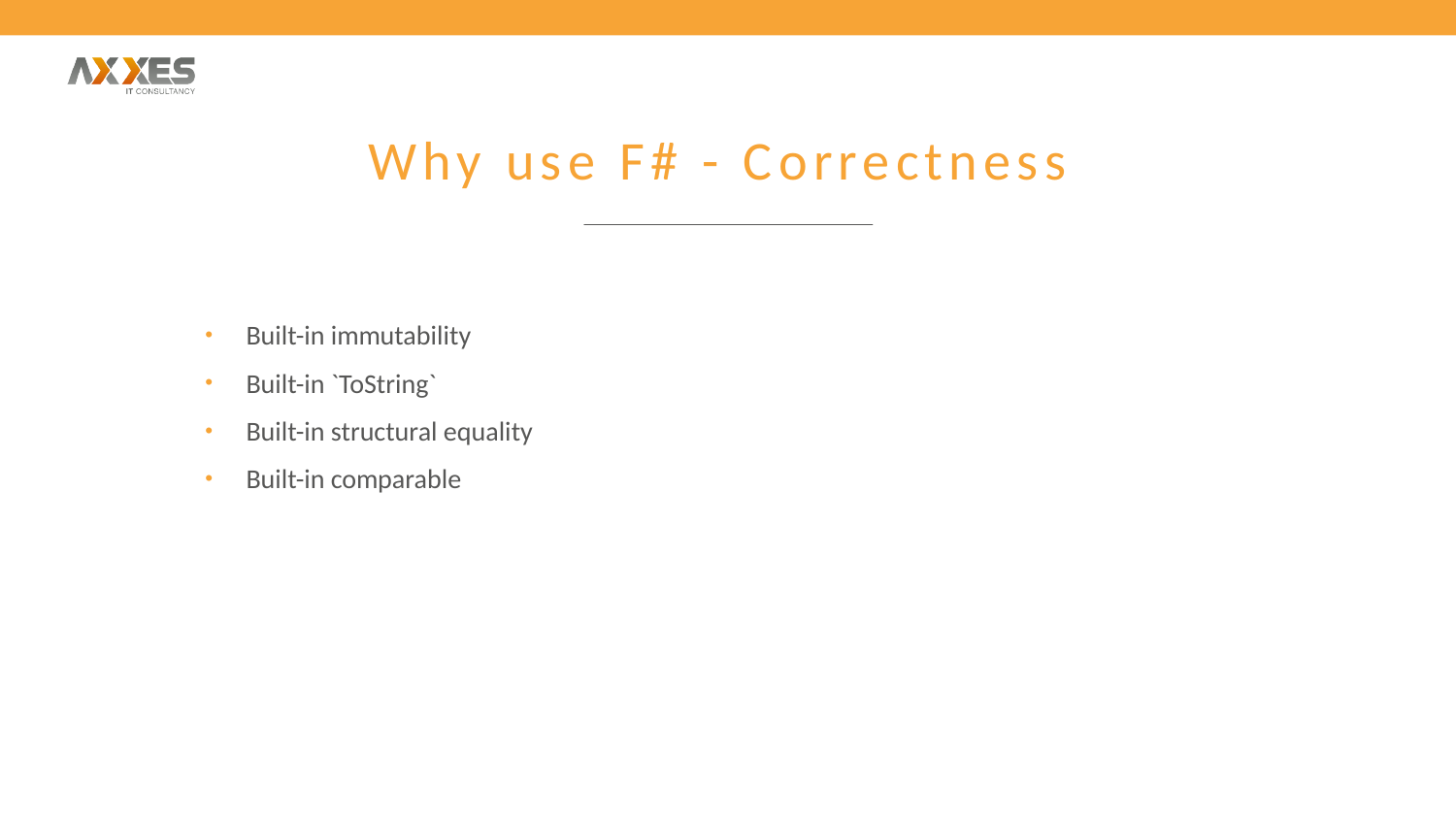

# Why use F# - Correctness
Built-in immutability
Built-in `ToString`
Built-in structural equality
Built-in comparable